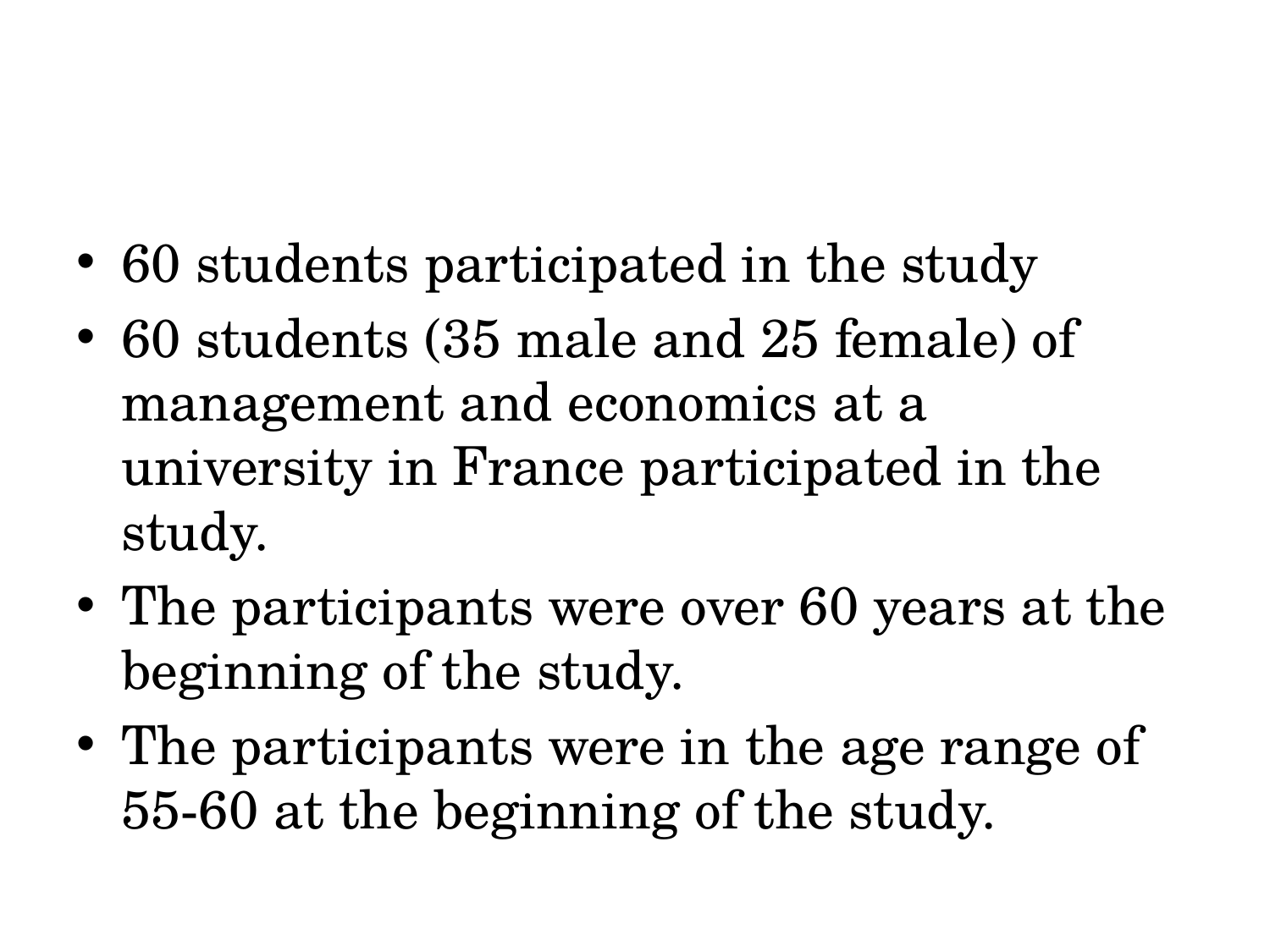

#
60 students participated in the study
60 students (35 male and 25 female) of management and economics at a university in France participated in the study.
The participants were over 60 years at the beginning of the study.
The participants were in the age range of 55-60 at the beginning of the study.